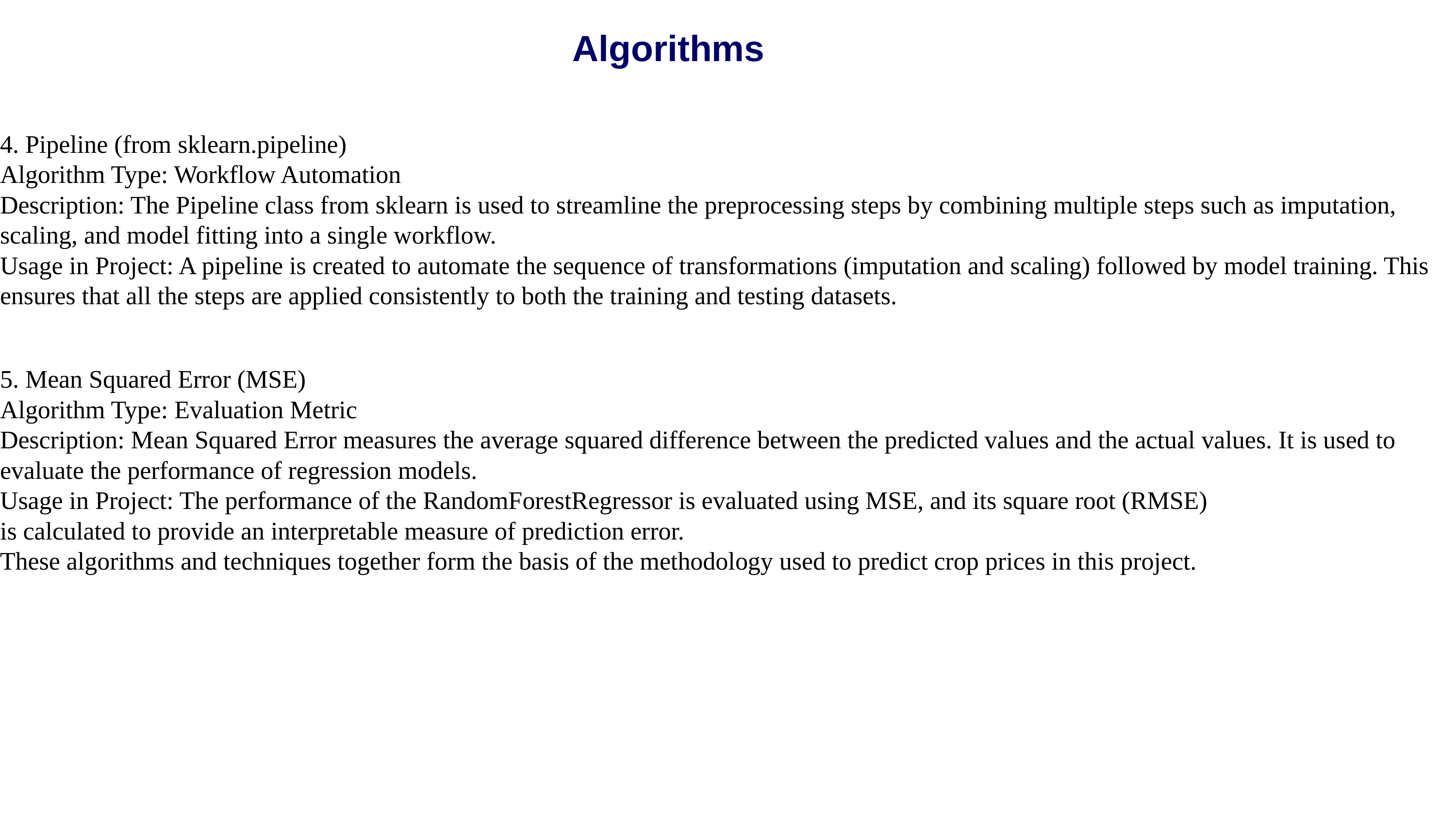

Algorithms
4. Pipeline (from sklearn.pipeline)
Algorithm Type: Workflow Automation
Description: The Pipeline class from sklearn is used to streamline the preprocessing steps by combining multiple steps such as imputation, scaling, and model fitting into a single workflow.
Usage in Project: A pipeline is created to automate the sequence of transformations (imputation and scaling) followed by model training. This ensures that all the steps are applied consistently to both the training and testing datasets.
5. Mean Squared Error (MSE)
Algorithm Type: Evaluation Metric
Description: Mean Squared Error measures the average squared difference between the predicted values and the actual values. It is used to evaluate the performance of regression models.
Usage in Project: The performance of the RandomForestRegressor is evaluated using MSE, and its square root (RMSE)
is calculated to provide an interpretable measure of prediction error.
These algorithms and techniques together form the basis of the methodology used to predict crop prices in this project.